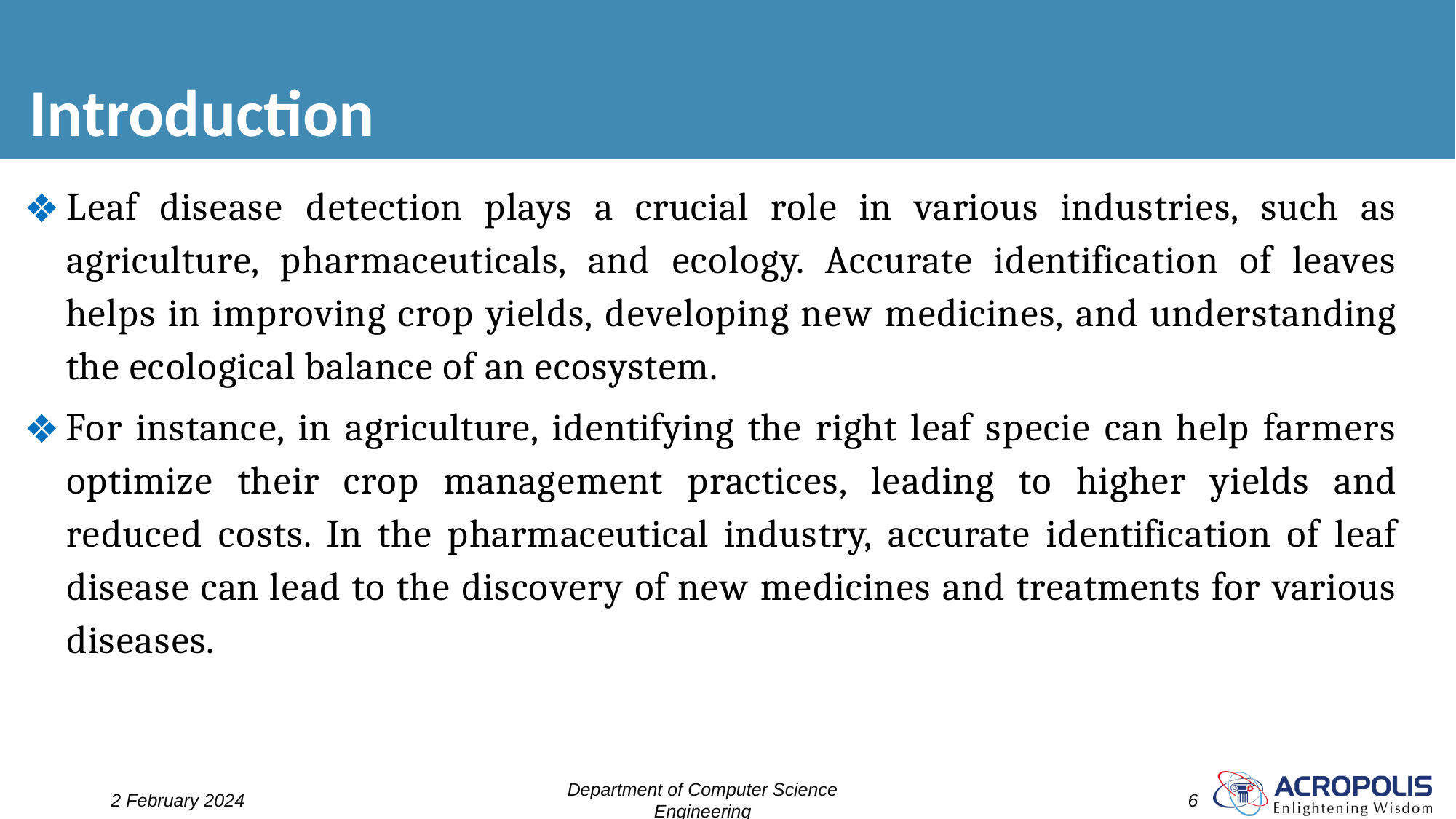

# Introduction
Leaf disease detection plays a crucial role in various industries, such as agriculture, pharmaceuticals, and ecology. Accurate identification of leaves helps in improving crop yields, developing new medicines, and understanding the ecological balance of an ecosystem.
For instance, in agriculture, identifying the right leaf specie can help farmers optimize their crop management practices, leading to higher yields and reduced costs. In the pharmaceutical industry, accurate identification of leaf disease can lead to the discovery of new medicines and treatments for various diseases.
2 February 2024
Department of Computer Science Engineering
6